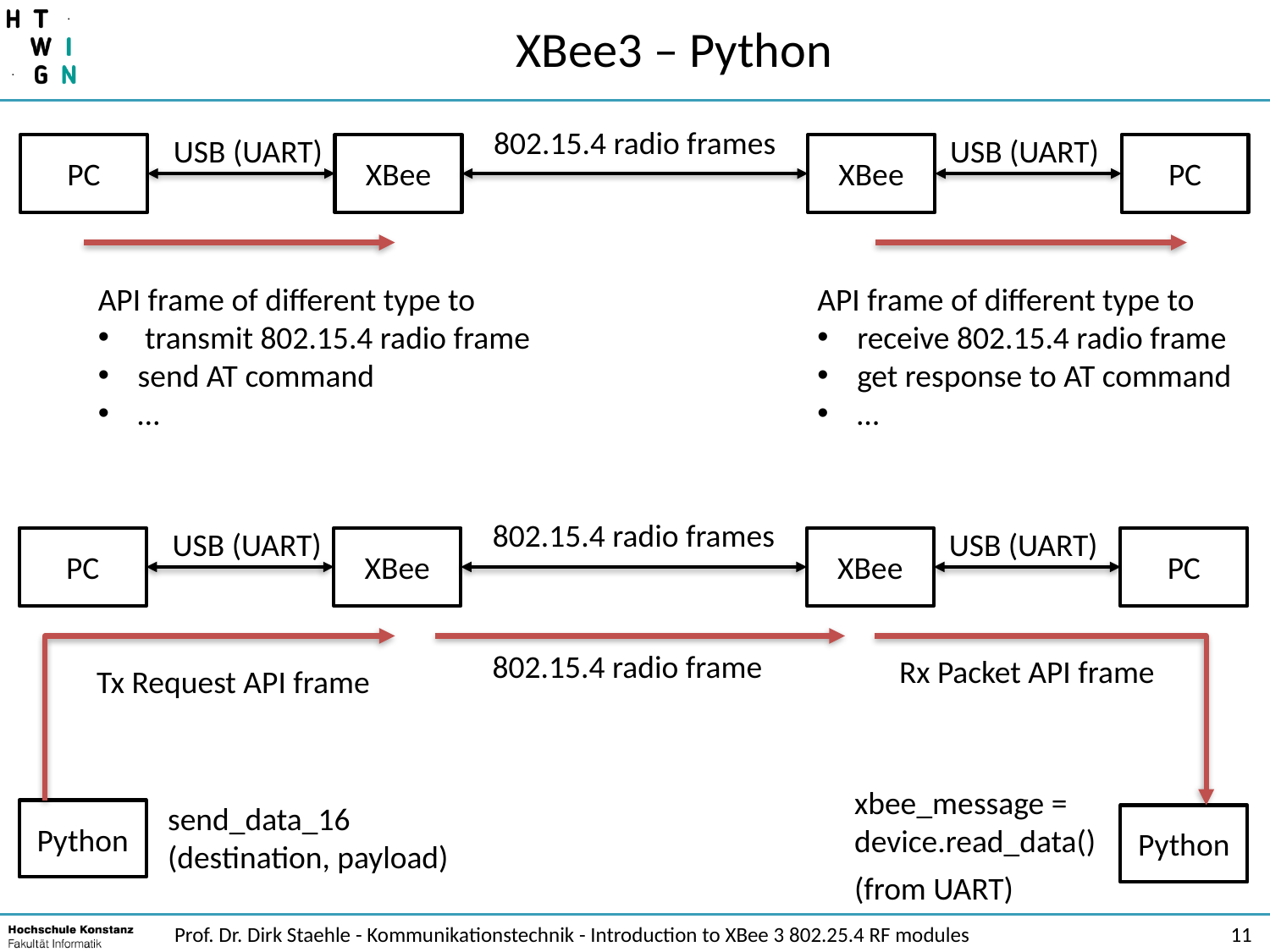

# XBee3 – Python
802.15.4 radio frames
USB (UART)
USB (UART)
PC
XBee
XBee
PC
API frame of different type to
 transmit 802.15.4 radio frame
send AT command
…

API frame of different type to
receive 802.15.4 radio frame
get response to AT command
…

802.15.4 radio frames
USB (UART)
USB (UART)
PC
XBee
XBee
PC

802.15.4 radio frame
Rx Packet API frame
Tx Request API frame
xbee_message = device.read_data()
(from UART)
send_data_16
(destination, payload)
Python
Python
Prof. Dr. Dirk Staehle - Kommunikationstechnik - Introduction to XBee 3 802.25.4 RF modules
11